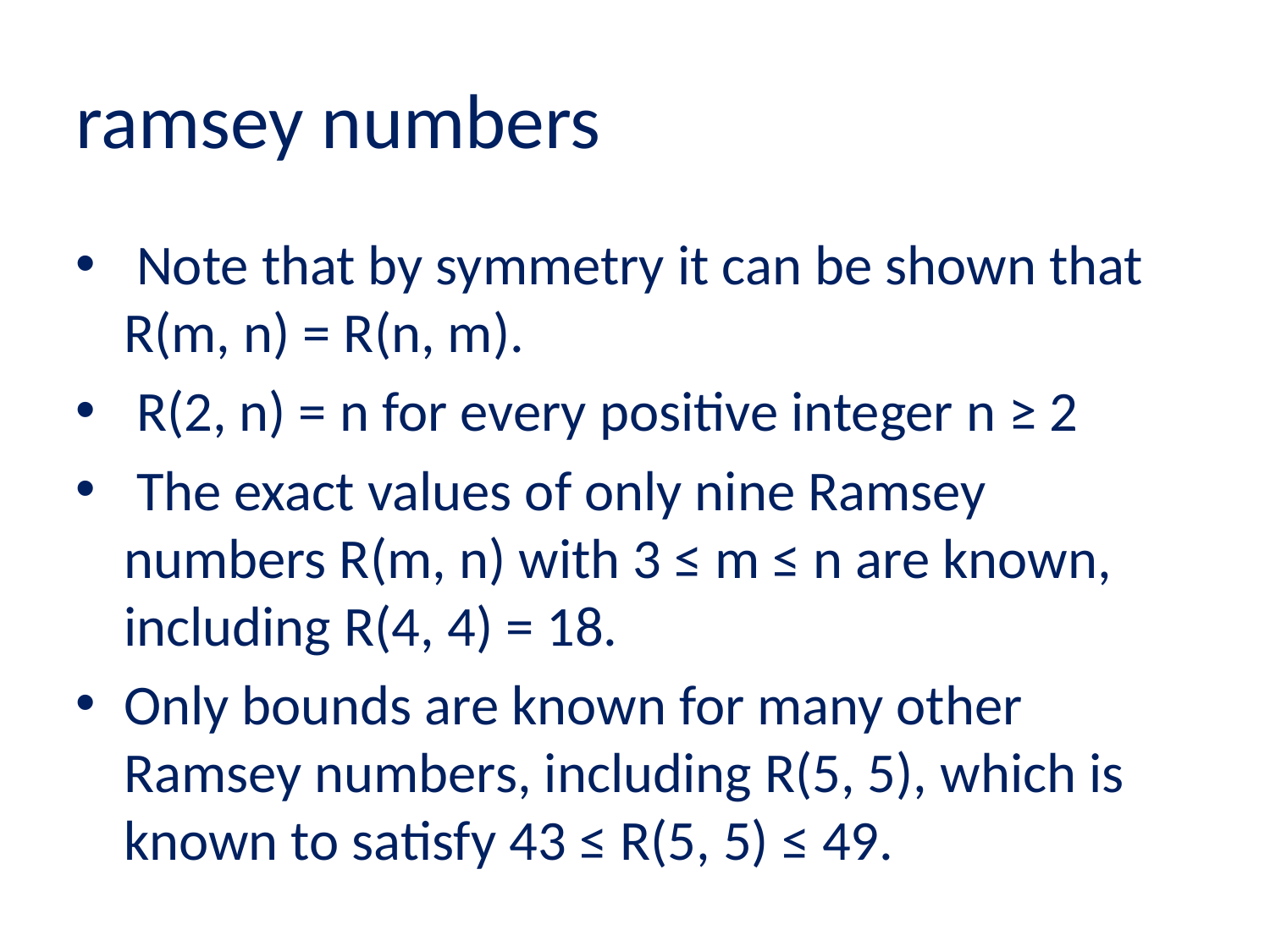

# ramsey numbers
 Note that by symmetry it can be shown that R(m, n) = R(n, m).
 R(2, n) = n for every positive integer n ≥ 2
 The exact values of only nine Ramsey numbers R(m, n) with 3 ≤ m ≤ n are known, including R(4, 4) = 18.
Only bounds are known for many other Ramsey numbers, including R(5, 5), which is known to satisfy 43 ≤ R(5, 5) ≤ 49.